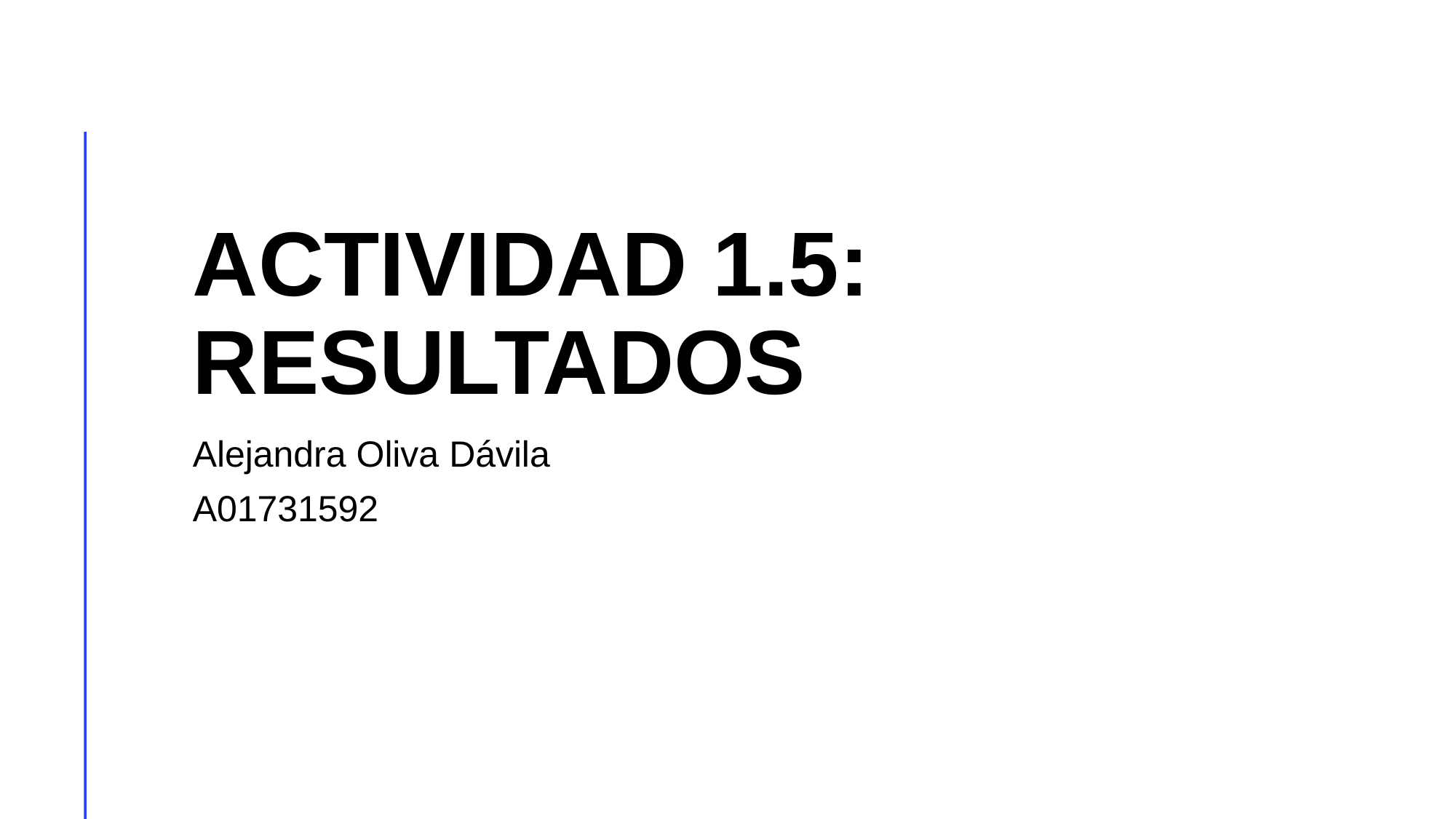

# Actividad 1.5: Resultados
Alejandra Oliva Dávila
A01731592